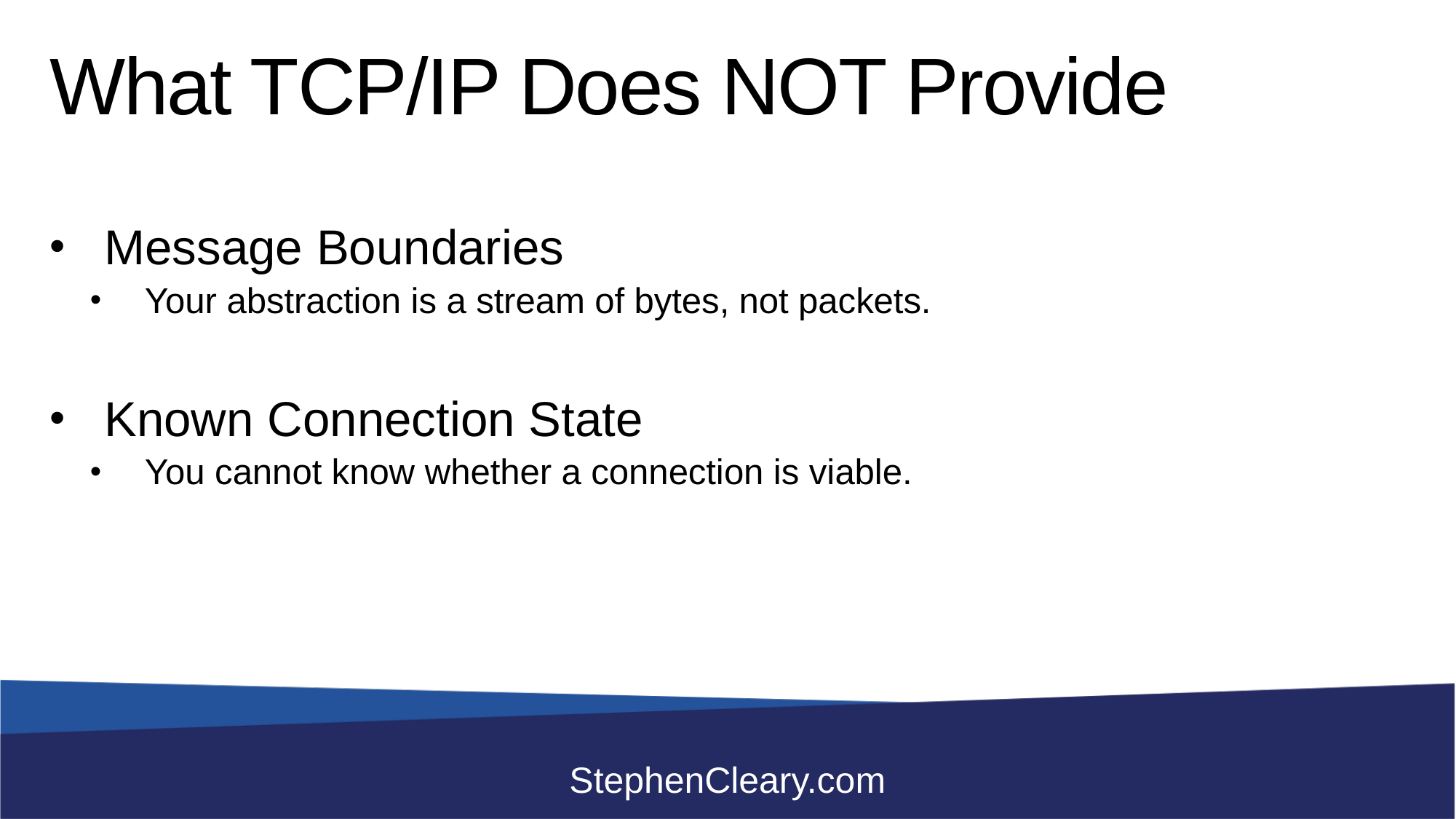

# What TCP/IP Does NOT Provide

Message Boundaries
Your abstraction is a stream of bytes, not packets.

Known Connection State
You cannot know whether a connection is viable.